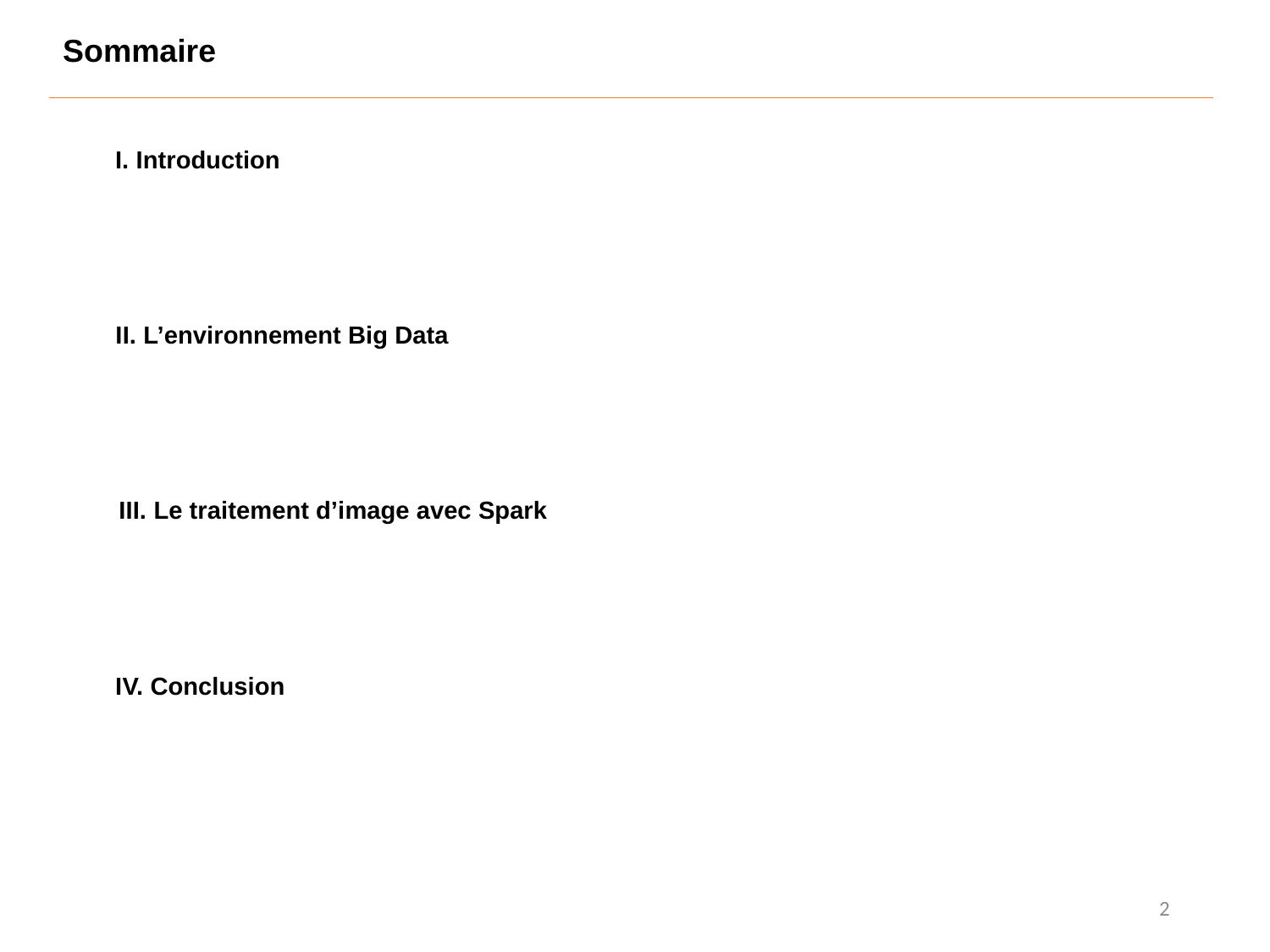

Sommaire
I. Introduction
II. L’environnement Big Data
III. Le traitement d’image avec Spark
IV. Conclusion
2